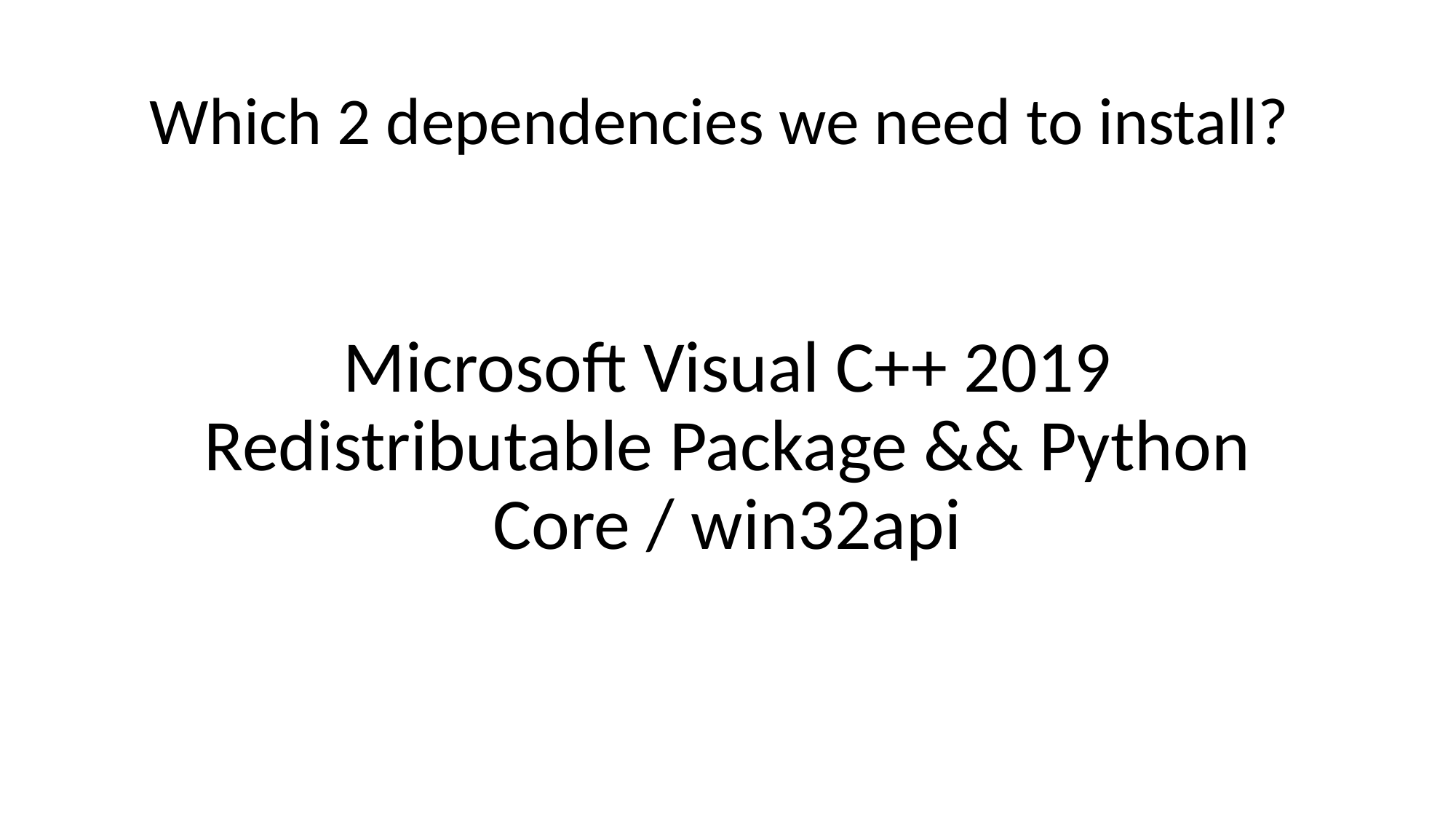

# Which 2 dependencies we need to install?
Microsoft Visual C++ 2019 Redistributable Package && Python Core / win32api